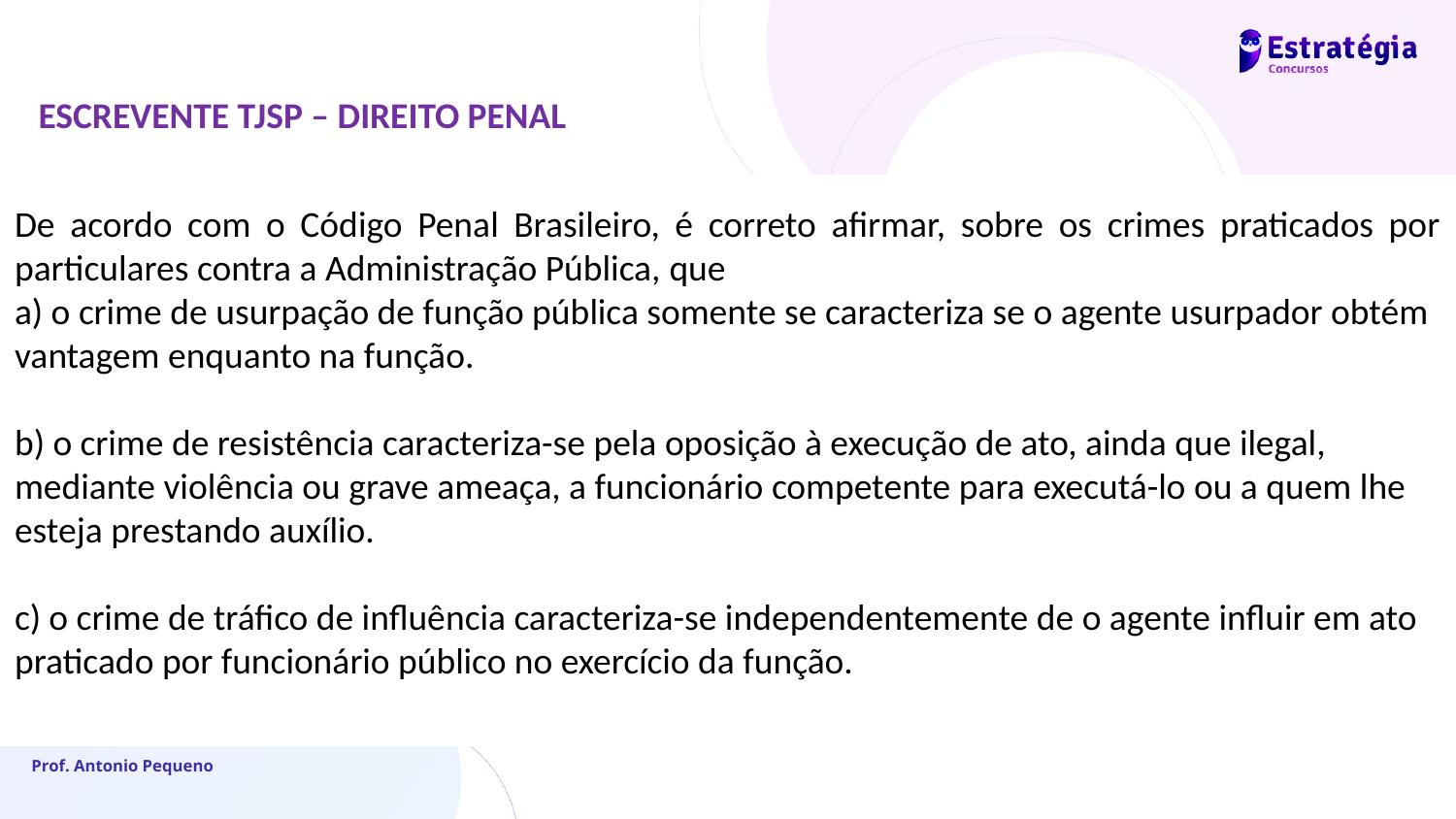

ESCREVENTE TJSP – DIREITO PENAL

De acordo com o Código Penal Brasileiro, é correto afirmar, sobre os crimes praticados por particulares contra a Administração Pública, que
a) o crime de usurpação de função pública somente se caracteriza se o agente usurpador obtém vantagem enquanto na função.

b) o crime de resistência caracteriza-se pela oposição à execução de ato, ainda que ilegal, mediante violência ou grave ameaça, a funcionário competente para executá-lo ou a quem lhe esteja prestando auxílio.

c) o crime de tráfico de influência caracteriza-se independentemente de o agente influir em ato praticado por funcionário público no exercício da função.

Prof. Antonio Pequeno